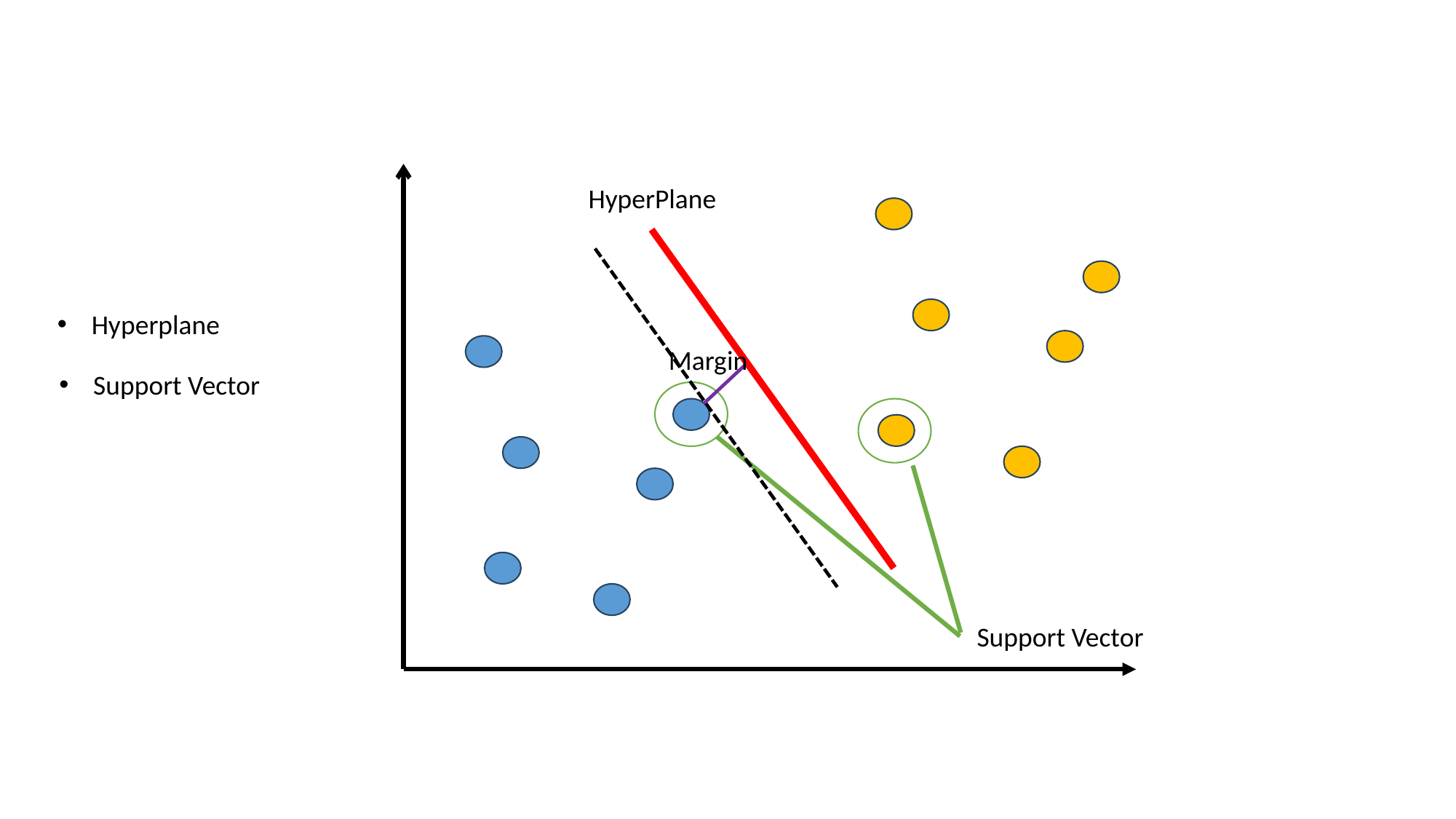

HyperPlane

Hyperplane

Margin
Support Vector

Support Vector